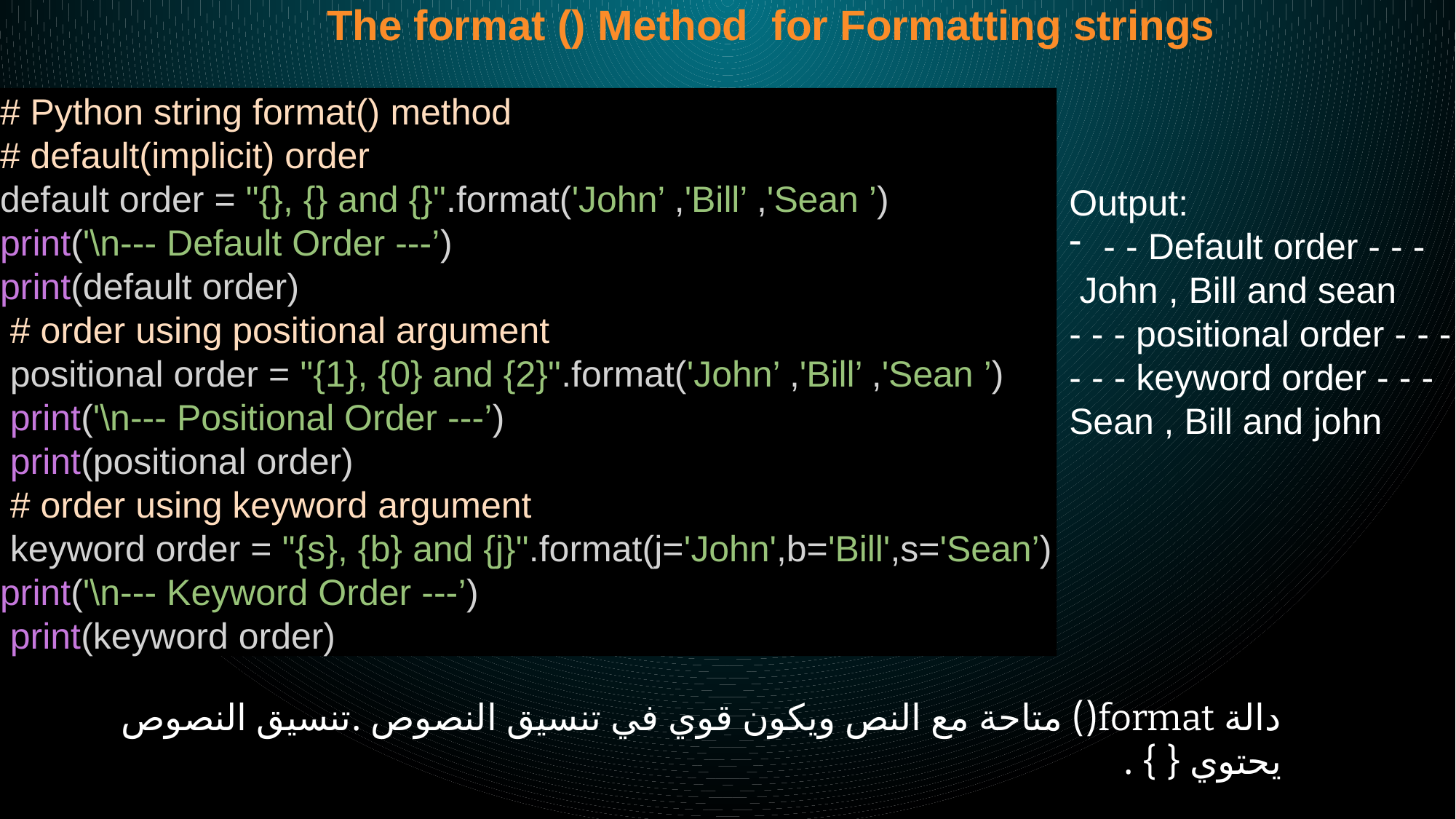

The format () Method  for Formatting strings
# Python string format() method
# default(implicit) order
default order = "{}, {} and {}".format('John’ ,'Bill’ ,'Sean ’)
print('\n--- Default Order ---’)
print(default order)
 # order using positional argument
 positional order = "{1}, {0} and {2}".format('John’ ,'Bill’ ,'Sean ’)
 print('\n--- Positional Order ---’)
 print(positional order)
 # order using keyword argument
 keyword order = "{s}, {b} and {j}".format(j='John',b='Bill',s='Sean’)
print('\n--- Keyword Order ---’)
 print(keyword order)
Output:
- - Default order - - -
 John , Bill and sean
- - - positional order - - -
- - - keyword order - - -
Sean , Bill and john
دالة format() متاحة مع النص ويكون قوي في تنسيق النصوص .تنسيق النصوص يحتوي { } .